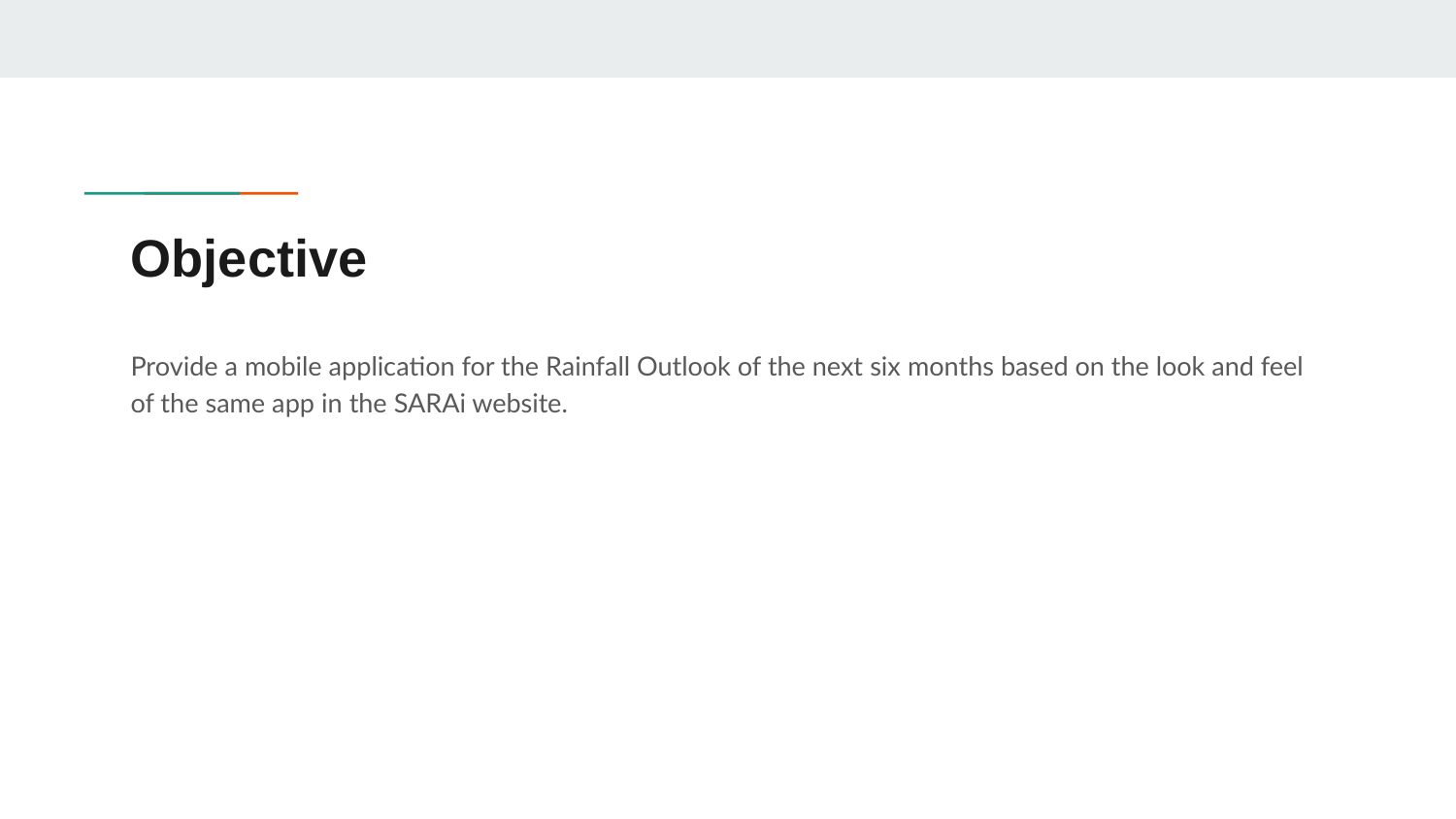

# Objective
Provide a mobile application for the Rainfall Outlook of the next six months based on the look and feel of the same app in the SARAi website.